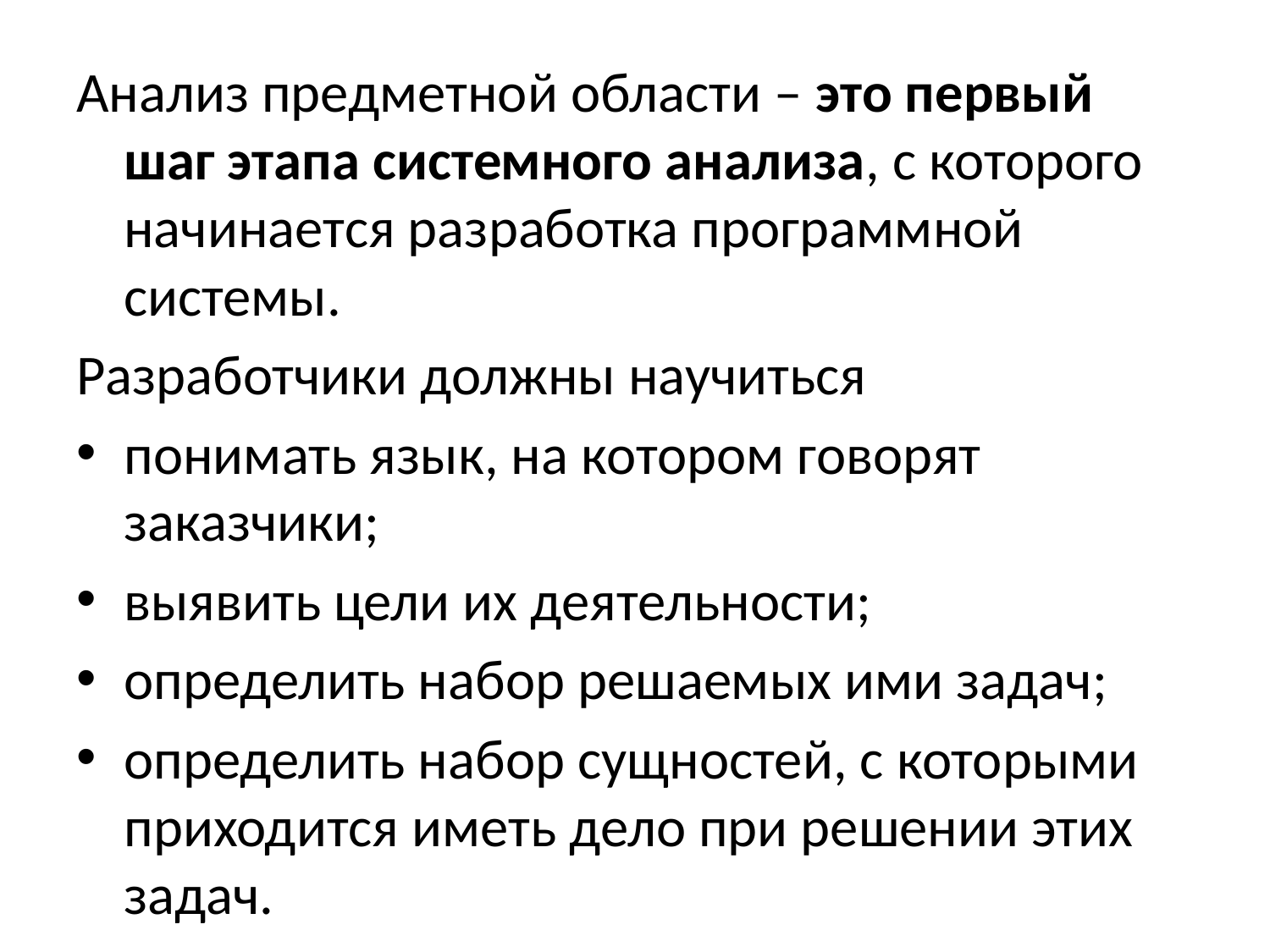

Анализ предметной области – это первый шаг этапа системного анализа, с которого начинается разработка программной системы.
Разработчики должны научиться
понимать язык, на котором говорят заказчики;
выявить цели их деятельности;
определить набор решаемых ими задач;
определить набор сущностей, с которыми приходится иметь дело при решении этих задач.